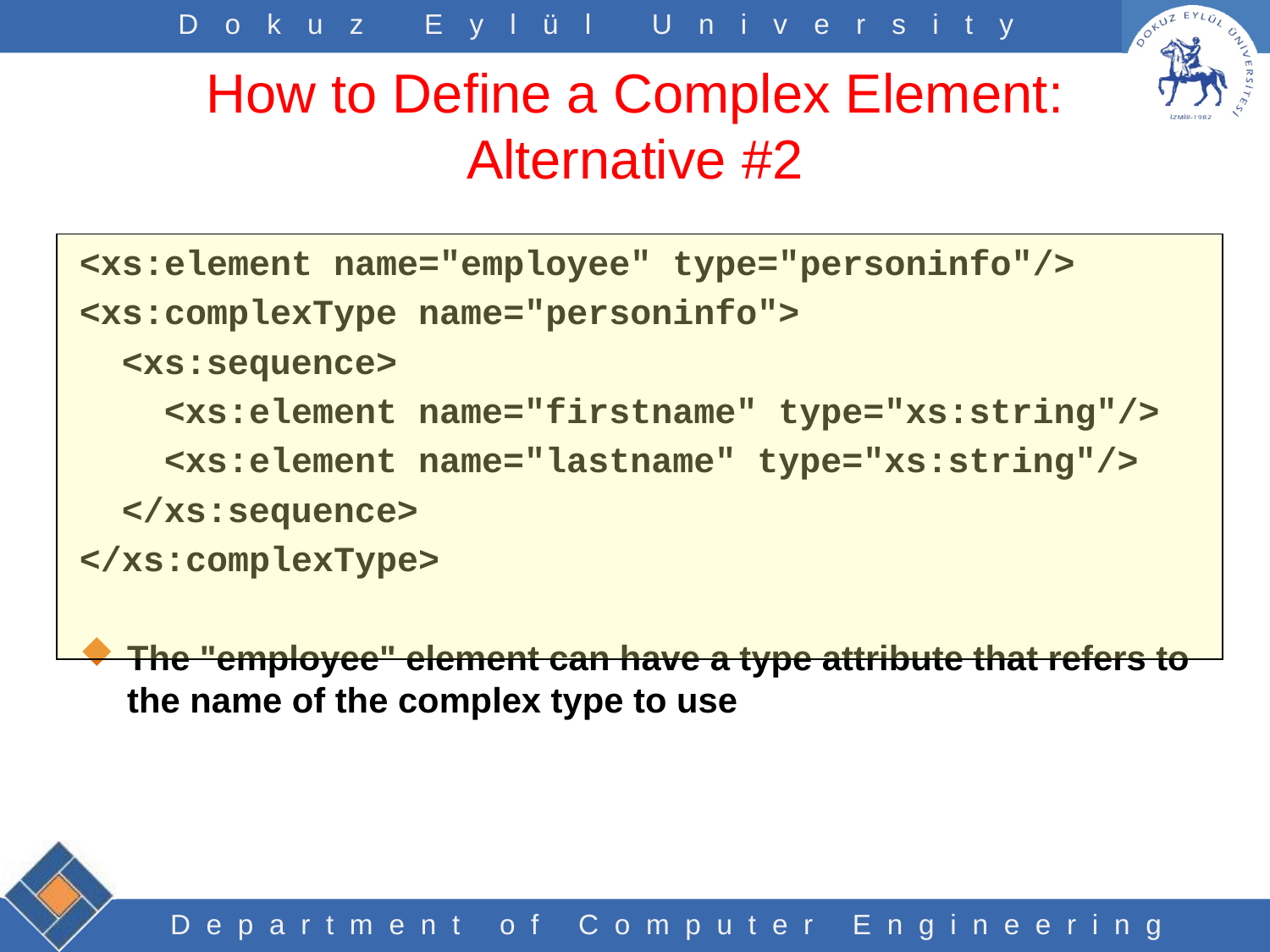

# How to Define a Complex Element: Alternative #2
<xs:element name="employee" type="personinfo"/>
<xs:complexType name="personinfo">
  <xs:sequence>
    <xs:element name="firstname" type="xs:string"/>
    <xs:element name="lastname" type="xs:string"/>
  </xs:sequence>
</xs:complexType>

The "employee" element can have a type attribute that refers to the name of the complex type to use